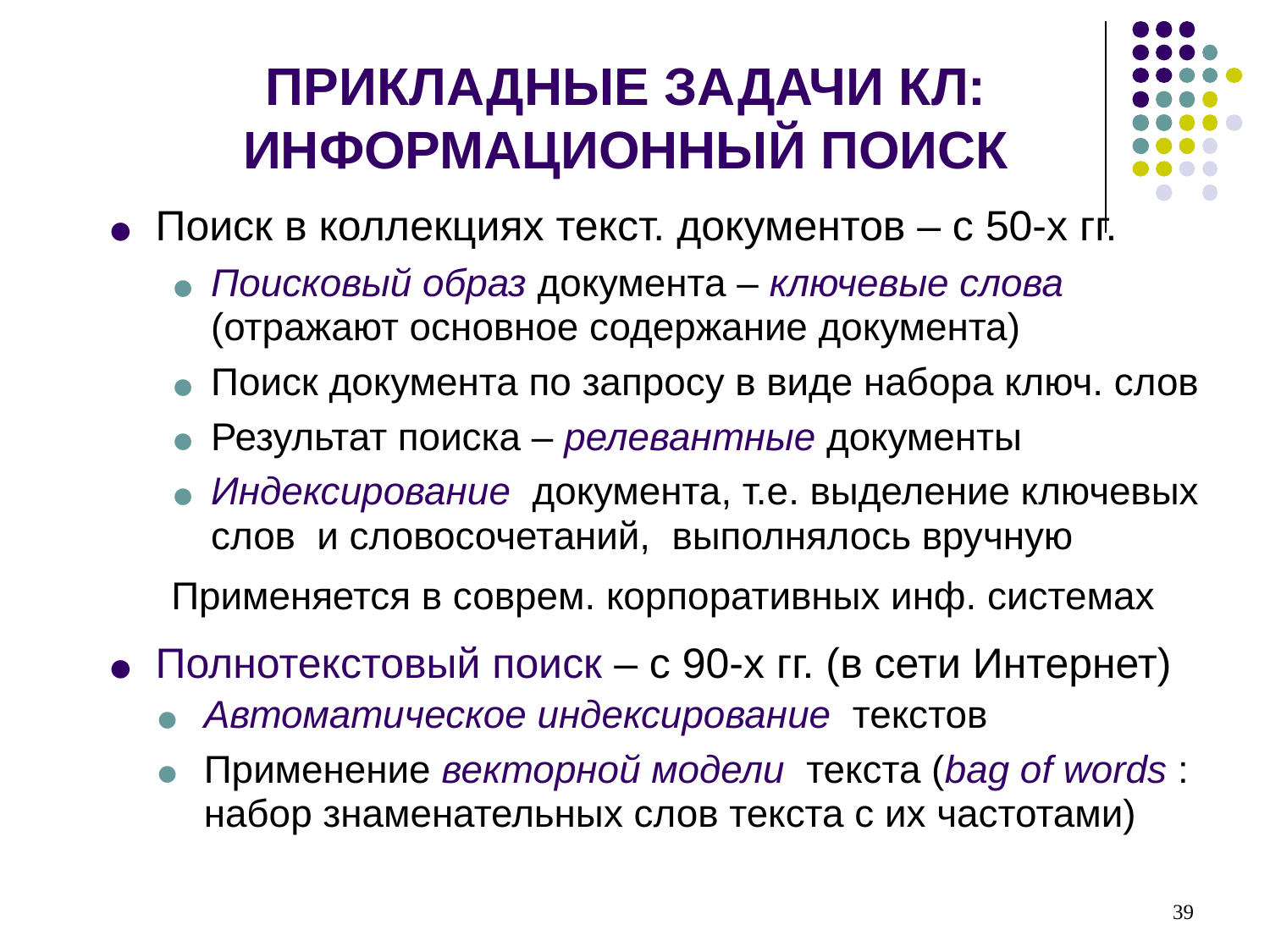

ПРИКЛАДНЫЕ ЗАДАЧИ КЛ:
ИНФОРМАЦИОННЫЙ ПОИСК
Поиск в коллекциях текст. документов – с 50-х гг.
Поисковый образ документа – ключевые слова
(отражают основное содержание документа)
Поиск документа по запросу в виде набора ключ. слов
Результат поиска – релевантные документы
Индексирование  документа, т.е. выделение ключевых слов  и словосочетаний,  выполнялось вручную
Применяется в соврем. корпоративных инф. системах
Полнотекстовый поиск – с 90-х гг. (в сети Интернет)
Автоматическое индексирование  текстов
Применение векторной модели  текста (bag of words :
набор знаменательных слов текста c их частотами)

39